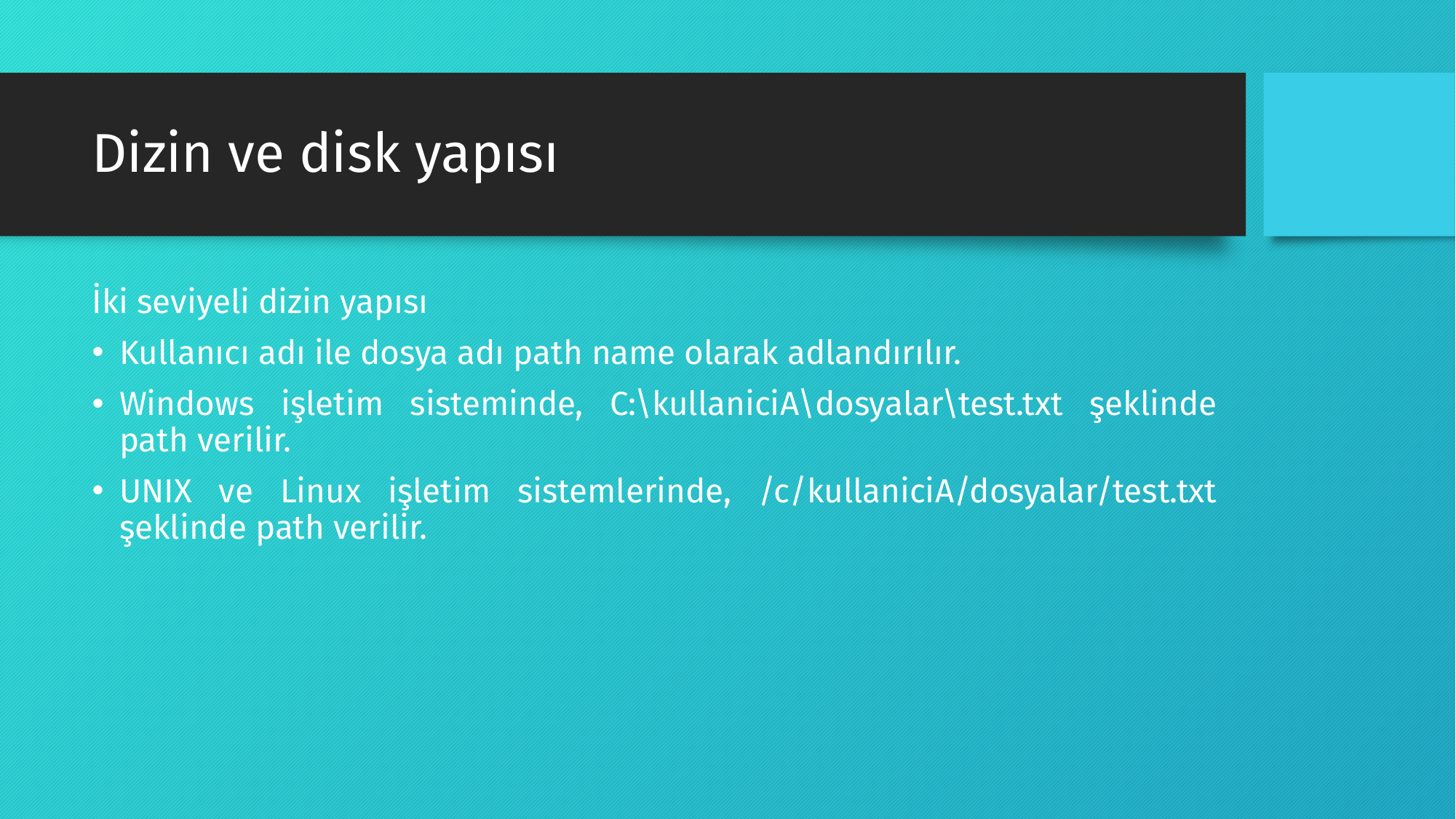

# Dizin ve disk yapısı
İki seviyeli dizin yapısı
Kullanıcı adı ile dosya adı path name olarak adlandırılır.
Windows işletim sisteminde, C:\kullaniciA\dosyalar\test.txt şeklinde path verilir.
UNIX ve Linux işletim sistemlerinde, /c/kullaniciA/dosyalar/test.txt şeklinde path verilir.